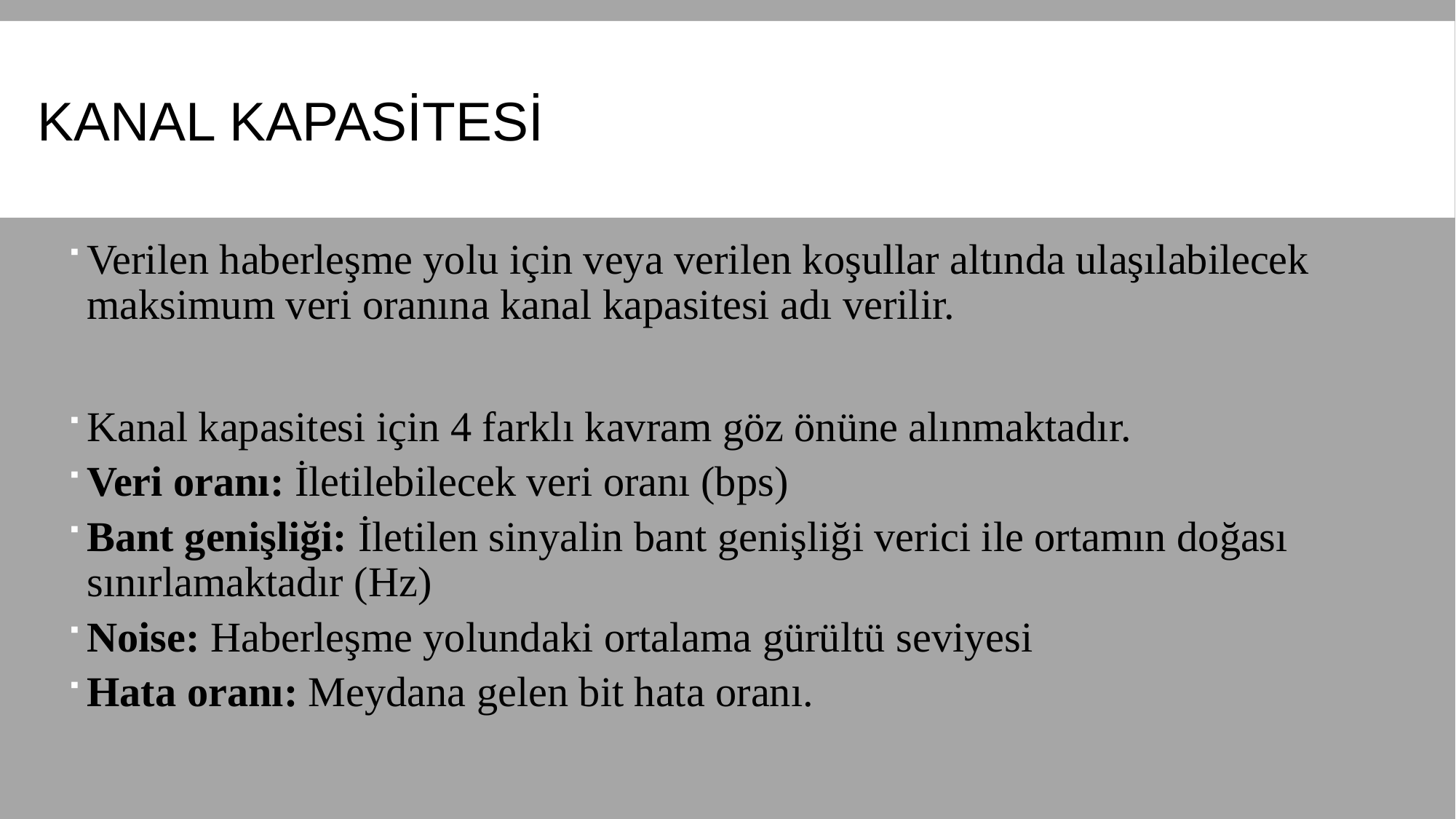

# Kanal kapasitesi
Verilen haberleşme yolu için veya verilen koşullar altında ulaşılabilecek maksimum veri oranına kanal kapasitesi adı verilir.

Kanal kapasitesi için 4 farklı kavram göz önüne alınmaktadır.
Veri oranı: İletilebilecek veri oranı (bps)
Bant genişliği: İletilen sinyalin bant genişliği verici ile ortamın doğası sınırlamaktadır (Hz)
Noise: Haberleşme yolundaki ortalama gürültü seviyesi
Hata oranı: Meydana gelen bit hata oranı.